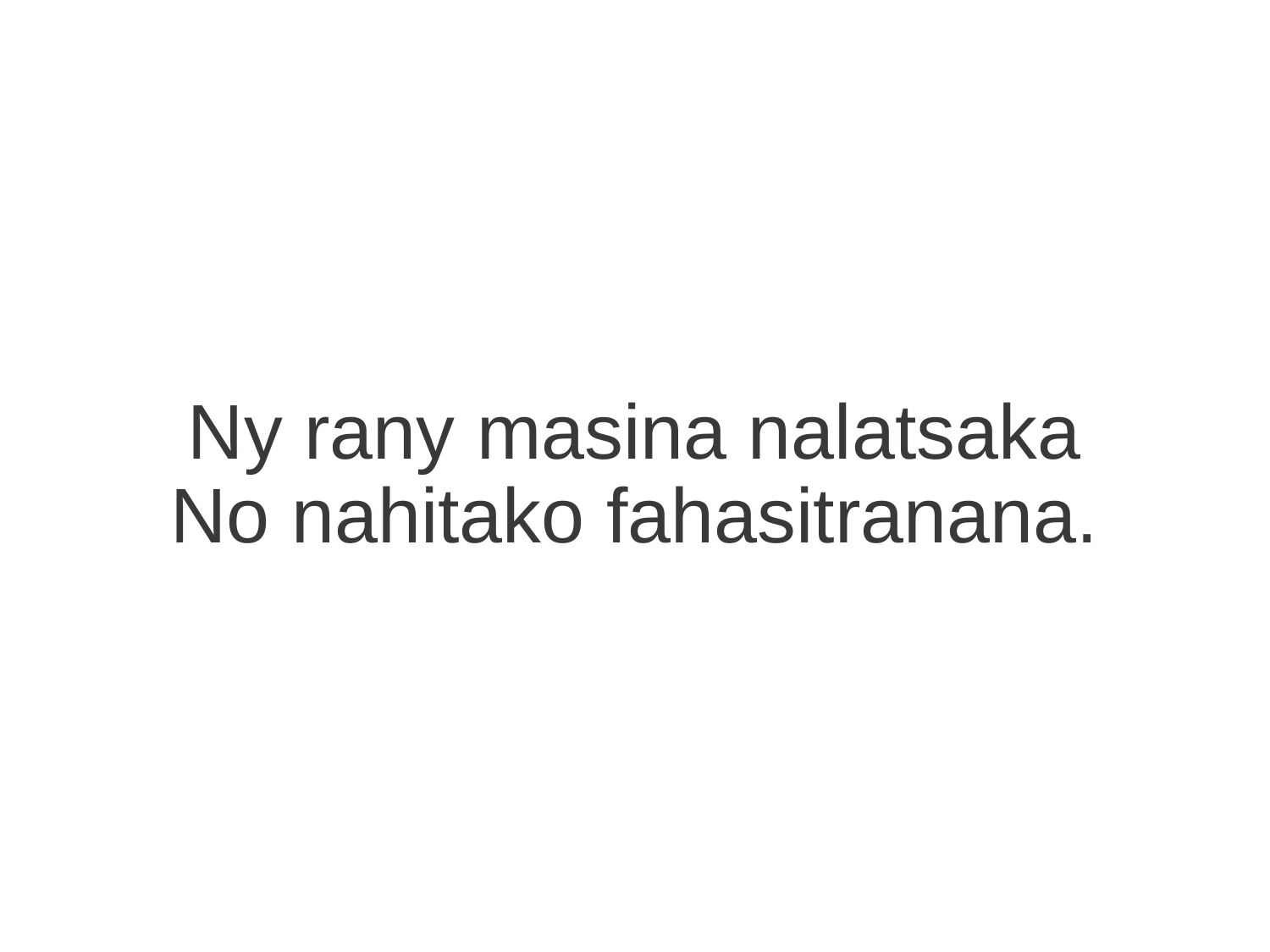

Ny rany masina nalatsaka
No nahitako fahasitranana.